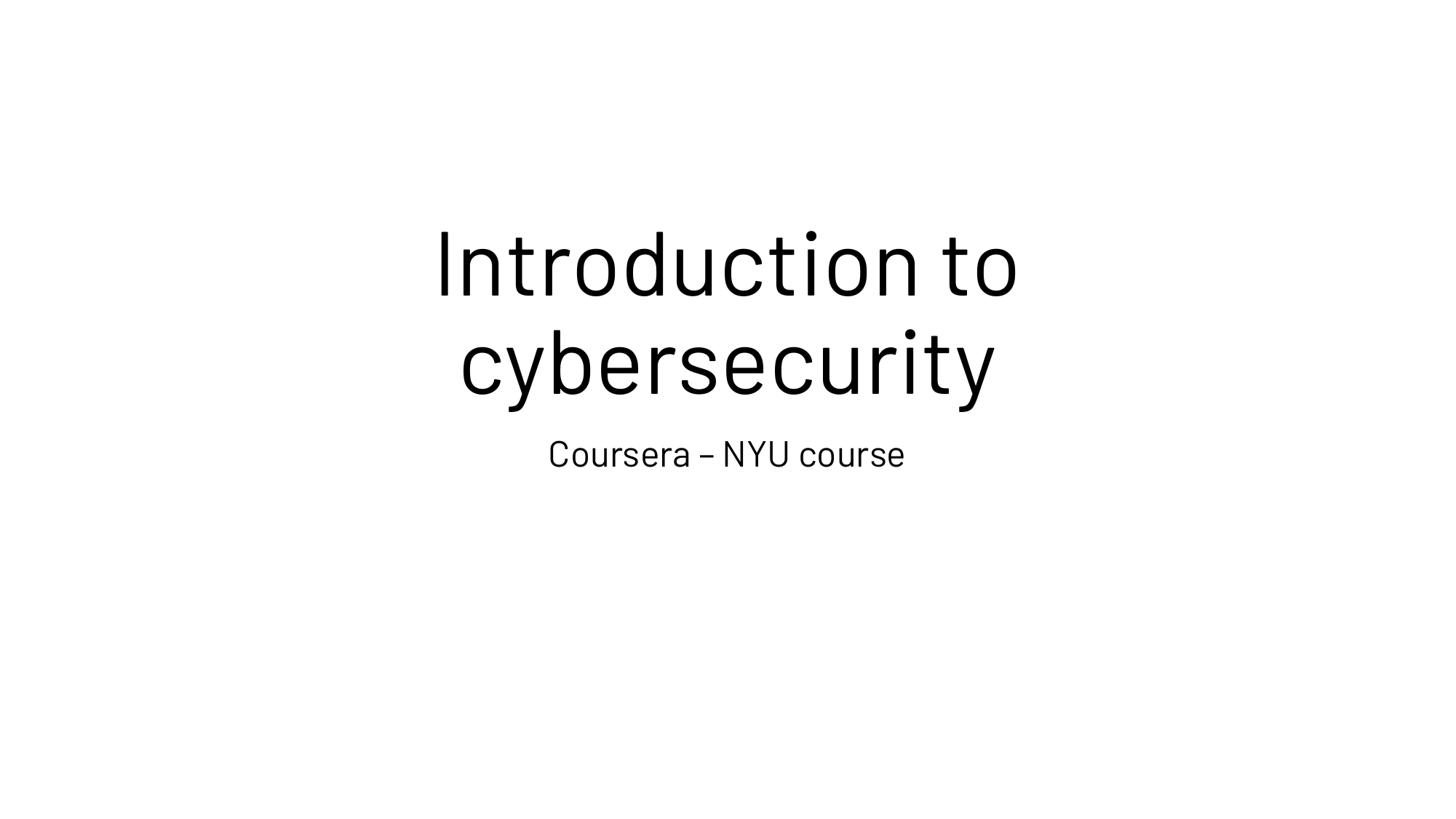

# Introduction to cybersecurity
Coursera – NYU course